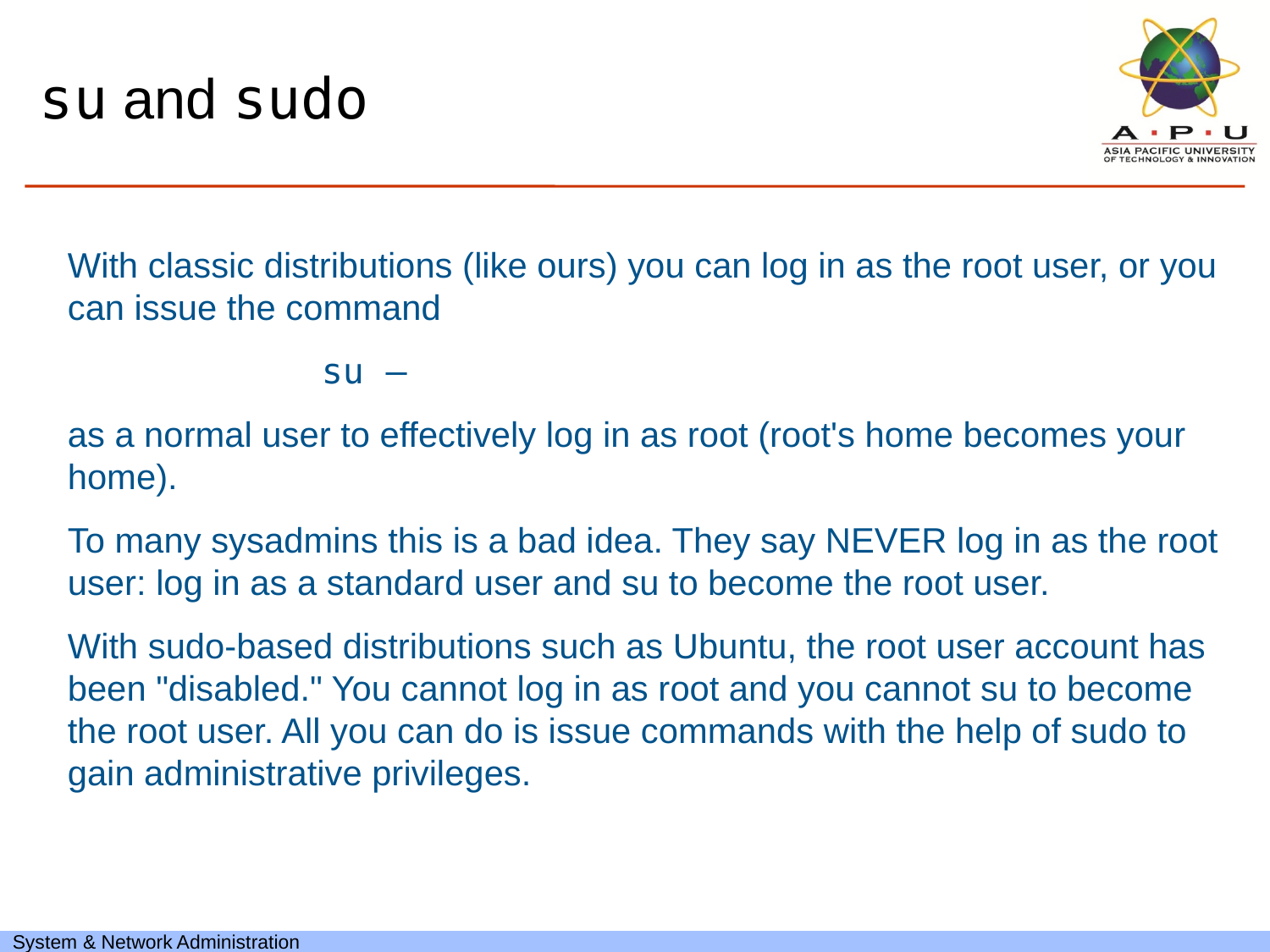

# su and sudo
With classic distributions (like ours) you can log in as the root user, or you can issue the command
		su –
as a normal user to effectively log in as root (root's home becomes your home).
To many sysadmins this is a bad idea. They say NEVER log in as the root user: log in as a standard user and su to become the root user.
With sudo-based distributions such as Ubuntu, the root user account has been "disabled." You cannot log in as root and you cannot su to become the root user. All you can do is issue commands with the help of sudo to gain administrative privileges.